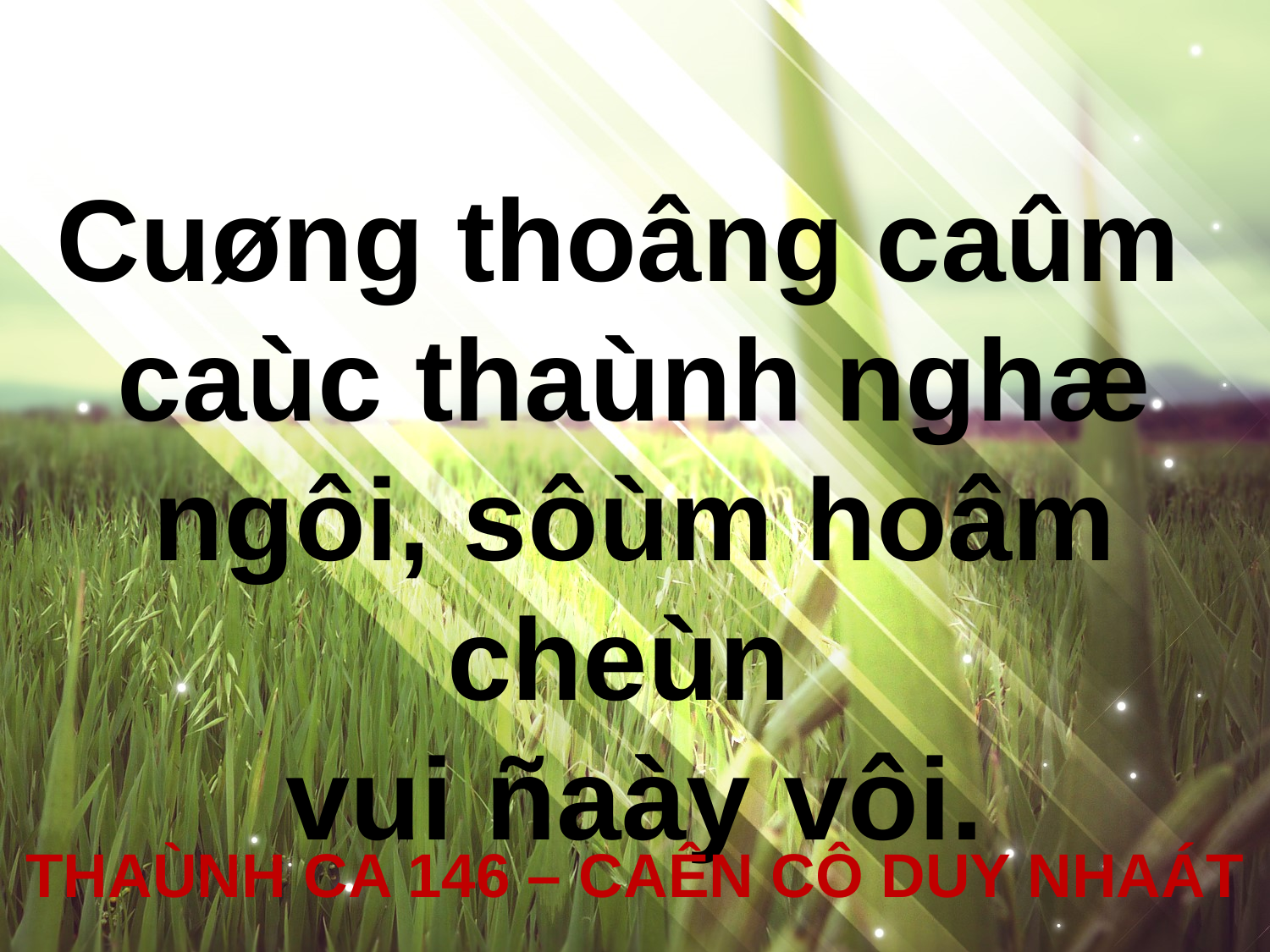

Cuøng thoâng caûm
caùc thaùnh nghæ ngôi, sôùm hoâm cheùn
vui ñaày vôi.
THAÙNH CA 146 – CAÊN CÔ DUY NHAÁT